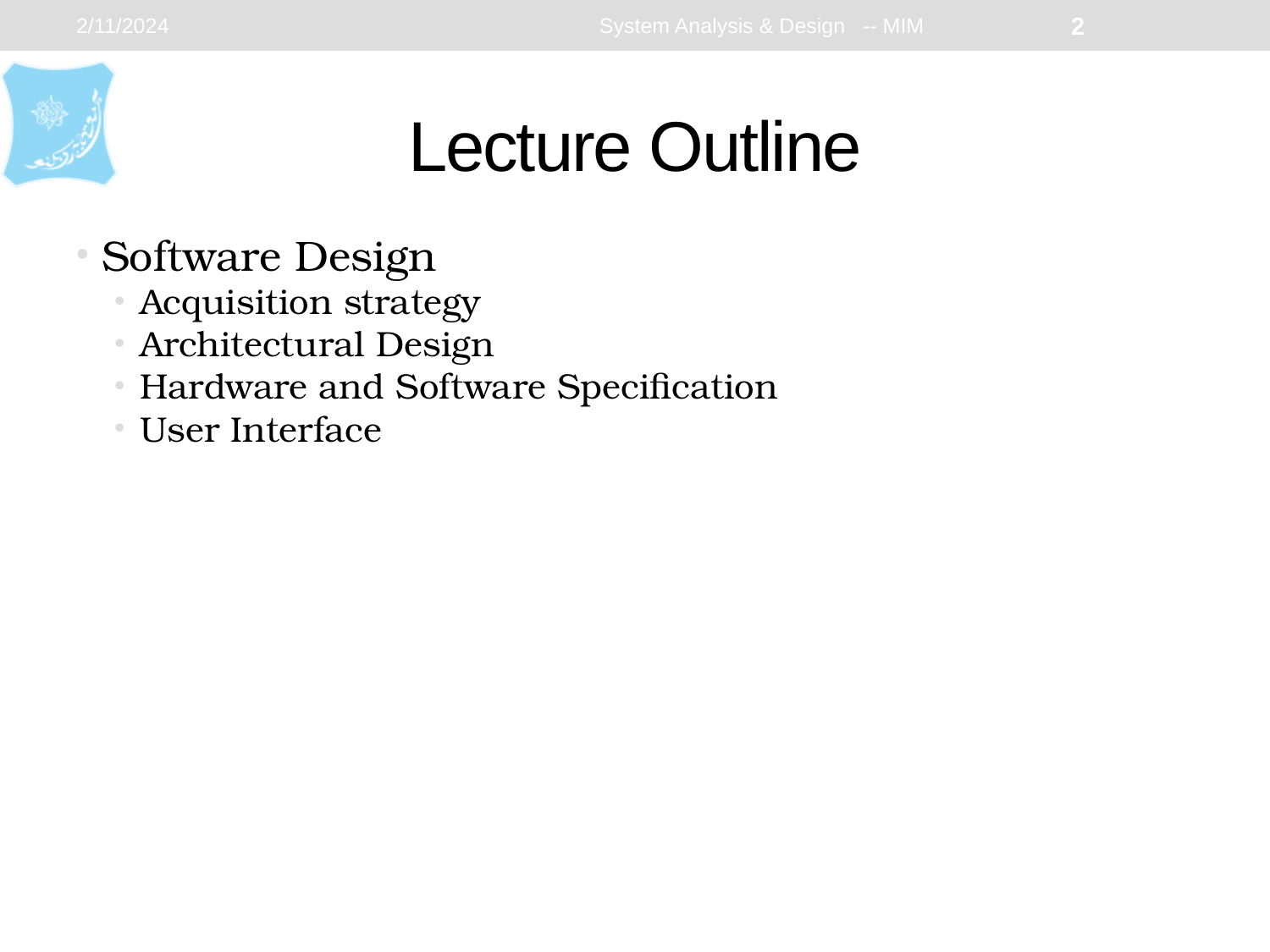

2/11/2024
System Analysis & Design   -- MIM
2
# Lecture Outline
Software Design
Acquisition strategy
Architectural Design
Hardware and Software Specification
User Interface